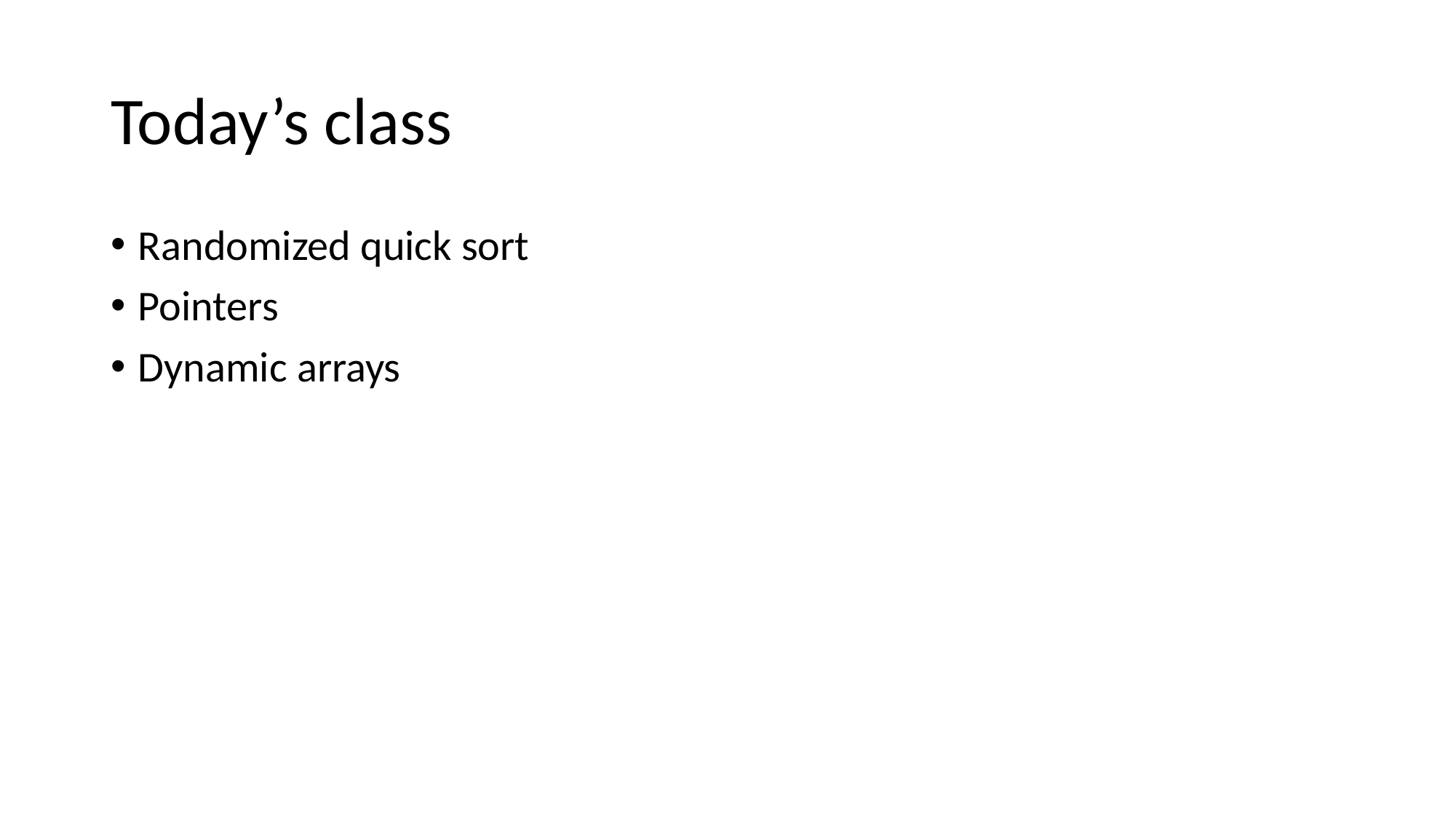

# Today’s class
Randomized quick sort
Pointers
Dynamic arrays